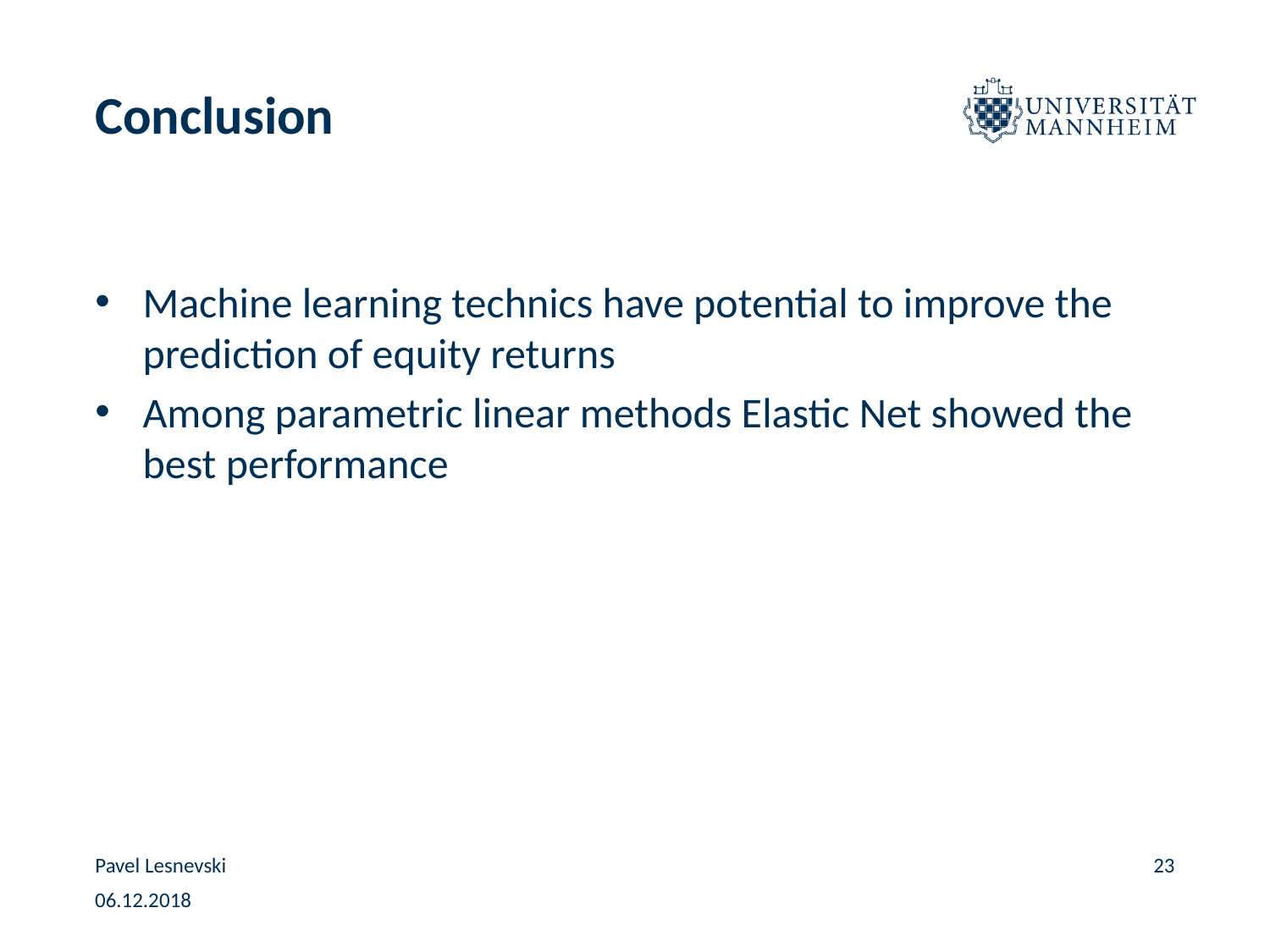

# Conclusion
Machine learning technics have potential to improve the prediction of equity returns
Among parametric linear methods Elastic Net showed the best performance

Pavel Lesnevski
23
06.12.2018